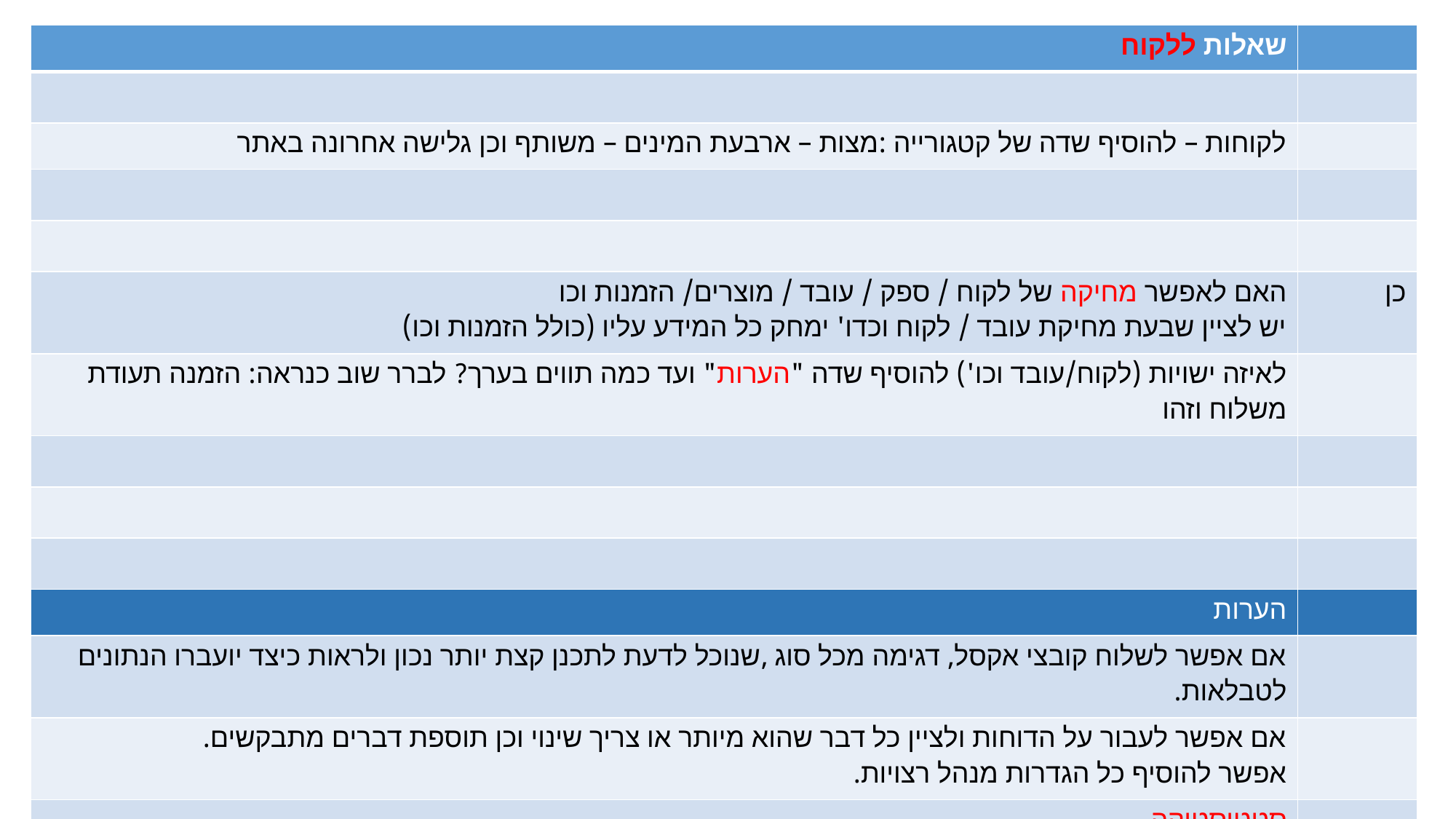

| שאלות ללקוח |  |
| --- | --- |
|  |  |
| לקוחות – להוסיף שדה של קטגורייה :מצות – ארבעת המינים – משותף וכן גלישה אחרונה באתר |  |
|  |  |
|  |  |
| האם לאפשר מחיקה של לקוח / ספק / עובד / מוצרים/ הזמנות וכו יש לציין שבעת מחיקת עובד / לקוח וכדו' ימחק כל המידע עליו (כולל הזמנות וכו) | כן |
| לאיזה ישויות (לקוח/עובד וכו') להוסיף שדה "הערות" ועד כמה תווים בערך? לברר שוב כנראה: הזמנה תעודת משלוח וזהו |  |
|  |  |
|  |  |
|  |  |
| הערות |  |
| אם אפשר לשלוח קובצי אקסל, דגימה מכל סוג ,שנוכל לדעת לתכנן קצת יותר נכון ולראות כיצד יועברו הנתונים לטבלאות. |  |
| אם אפשר לעבור על הדוחות ולציין כל דבר שהוא מיותר או צריך שינוי וכן תוספת דברים מתבקשים. אפשר להוסיף כל הגדרות מנהל רצויות. |  |
| סטטיסטיקה |  |